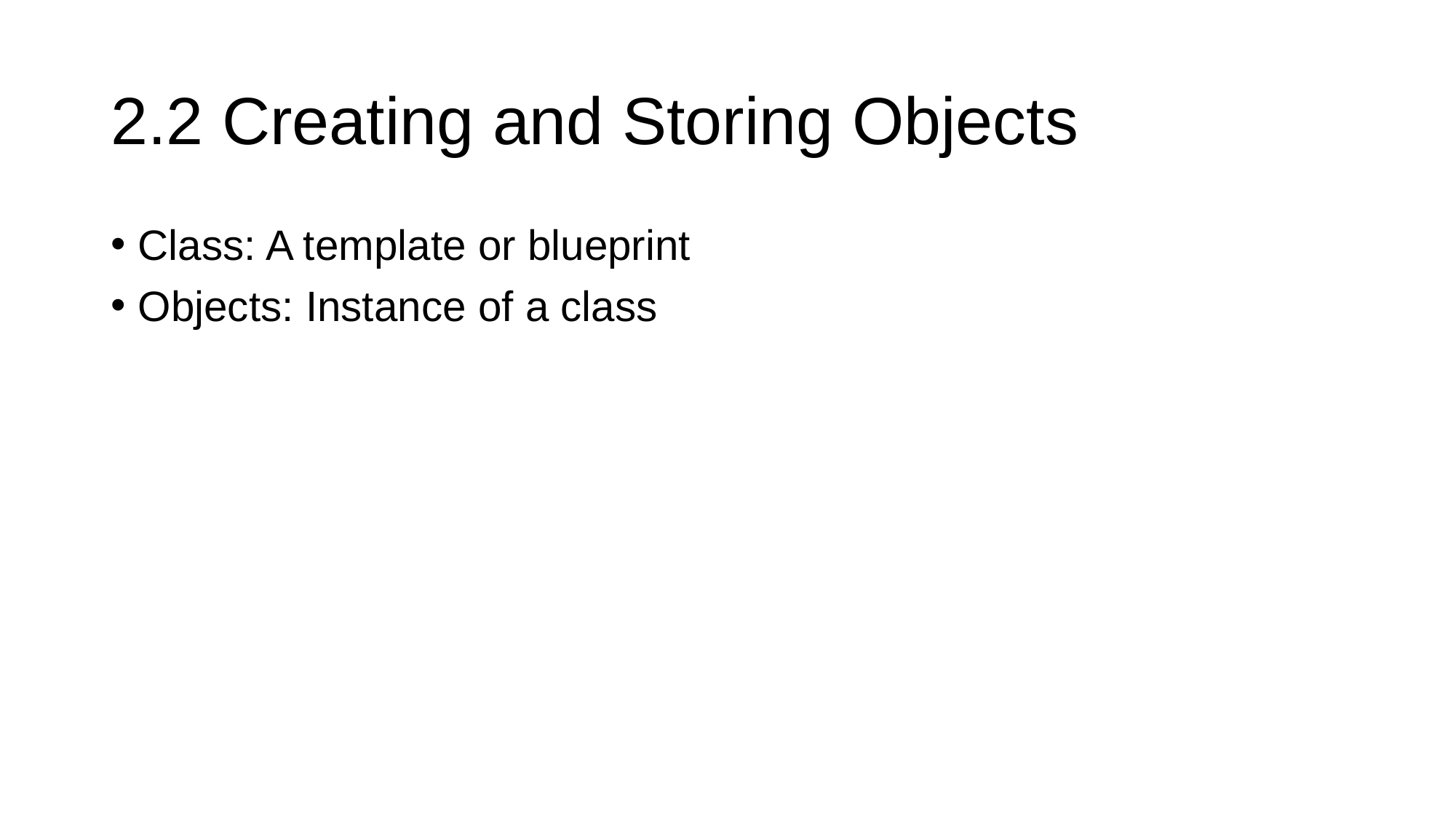

# 2.2 Creating and Storing Objects
Class: A template or blueprint
Objects: Instance of a class